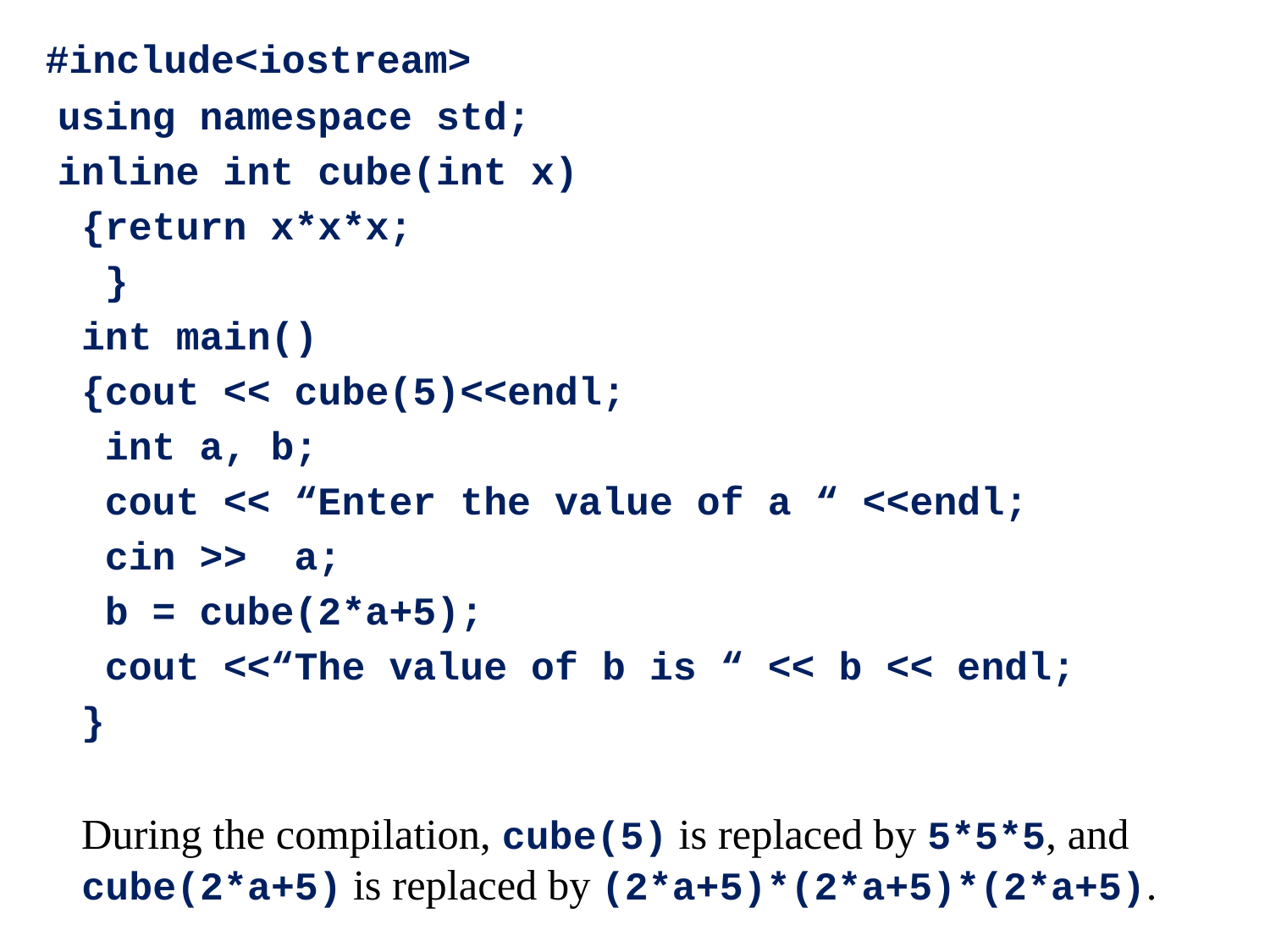

#include<iostream>
 using namespace std;
 inline int cube(int x)
  {return x*x*x;
   }
  int main()
  {cout << cube(5)<<endl;
   int a, b;
   cout << “Enter the value of a “ <<endl;
   cin >>  a;
   b = cube(2*a+5);
   cout <<“The value of b is “ << b << endl;
  }

  During the compilation, cube(5) is replaced by 5*5*5, and cube(2*a+5) is replaced by (2*a+5)*(2*a+5)*(2*a+5).